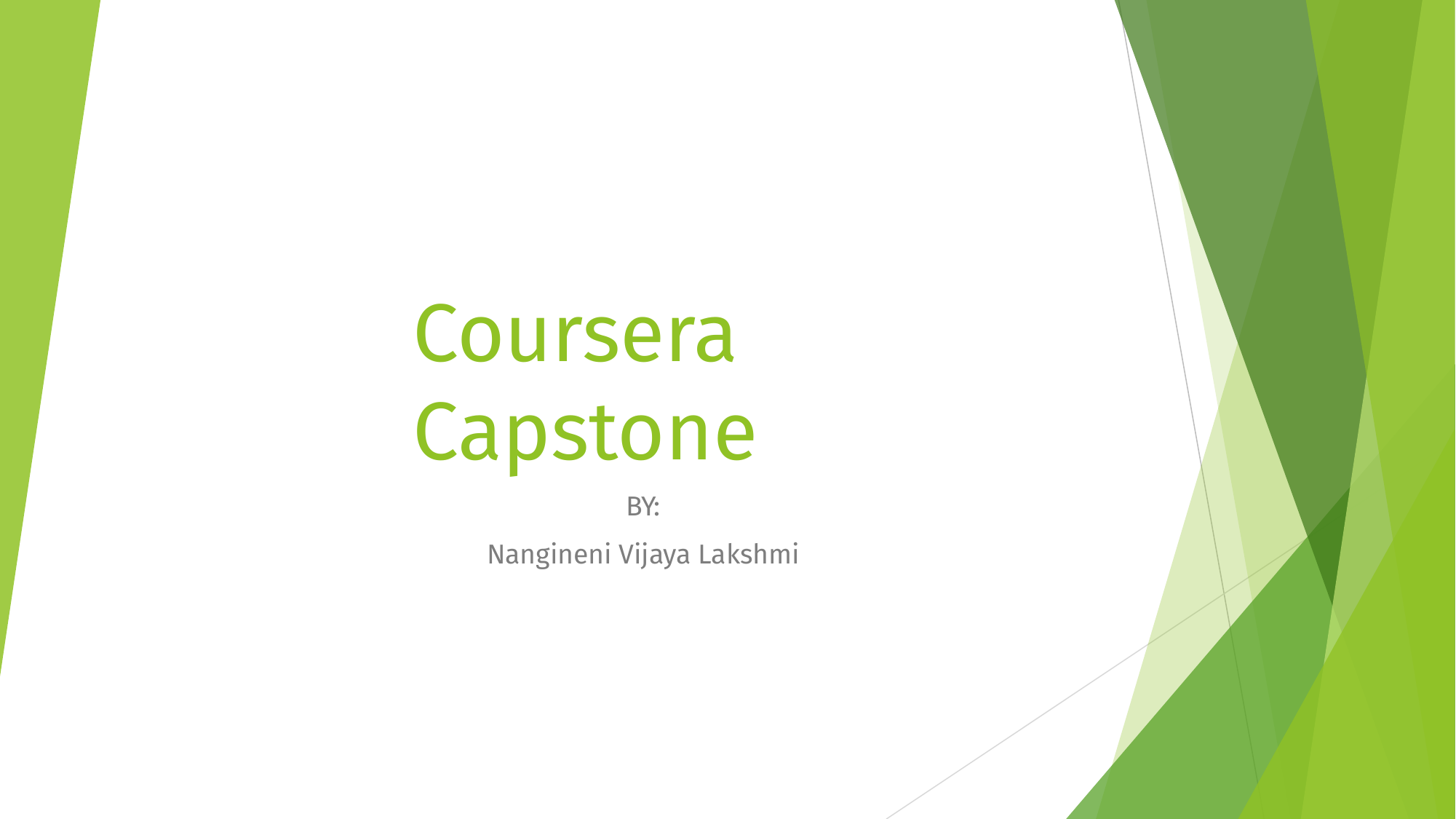

# Coursera Capstone
BY:
Nangineni Vijaya Lakshmi